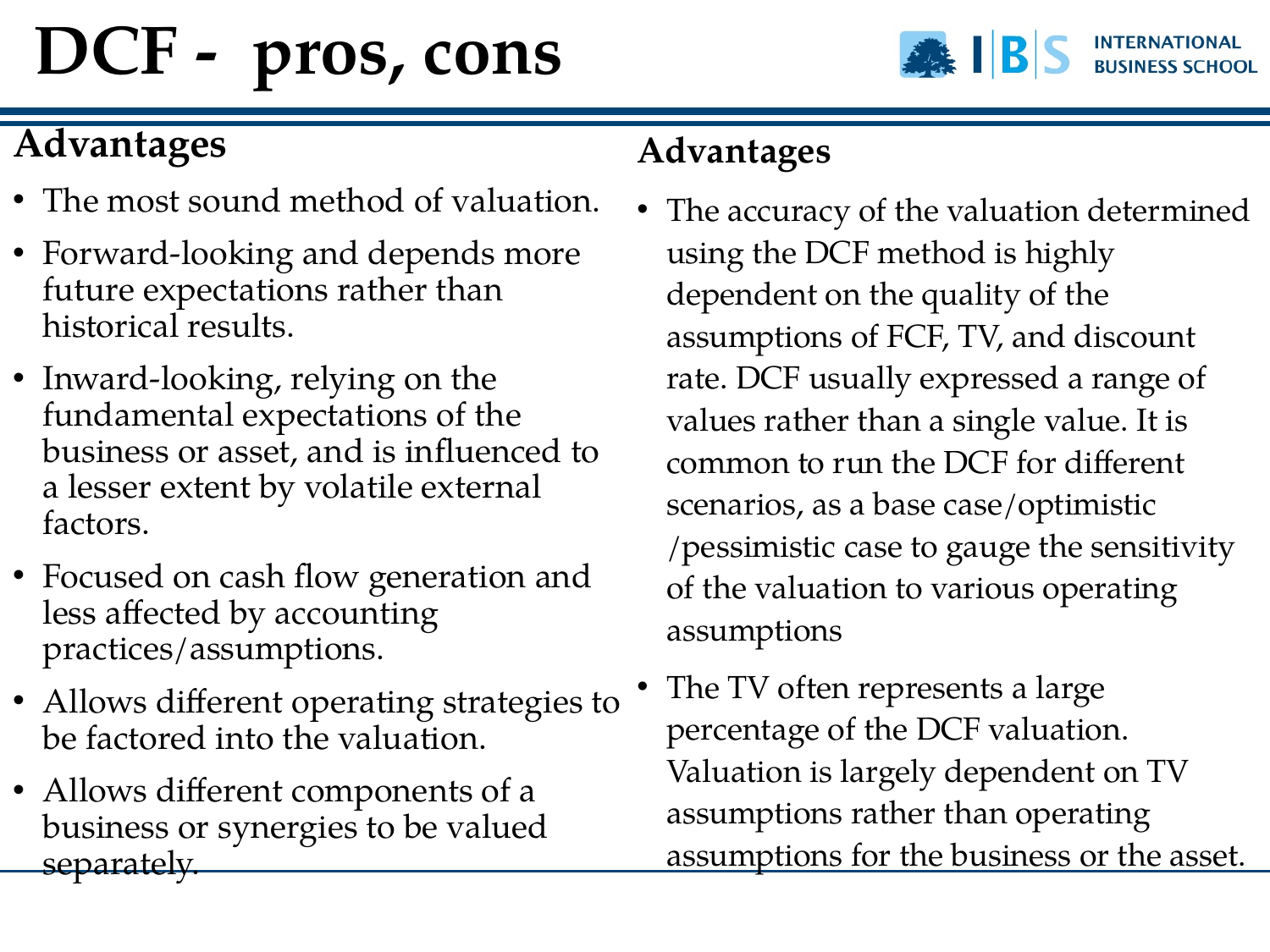

# DCF -  pros, cons
Advantages
The most sound method of valuation.
Forward-looking and depends more future expectations rather than historical results.
Inward-looking, relying on the fundamental expectations of the business or asset, and is influenced to a lesser extent by volatile external factors.
Focused on cash flow generation and less affected by accounting practices/assumptions.
Allows different operating strategies to be factored into the valuation.
Allows different components of a business or synergies to be valued separately.
Advantages
The accuracy of the valuation determined using the DCF method is highly dependent on the quality of the assumptions of FCF, TV, and discount rate. DCF usually expressed a range of values rather than a single value. It is common to run the DCF for different scenarios, as a base case/optimistic /pessimistic case to gauge the sensitivity of the valuation to various operating assumptions
The TV often represents a large percentage of the DCF valuation. Valuation is largely dependent on TV assumptions rather than operating assumptions for the business or the asset.